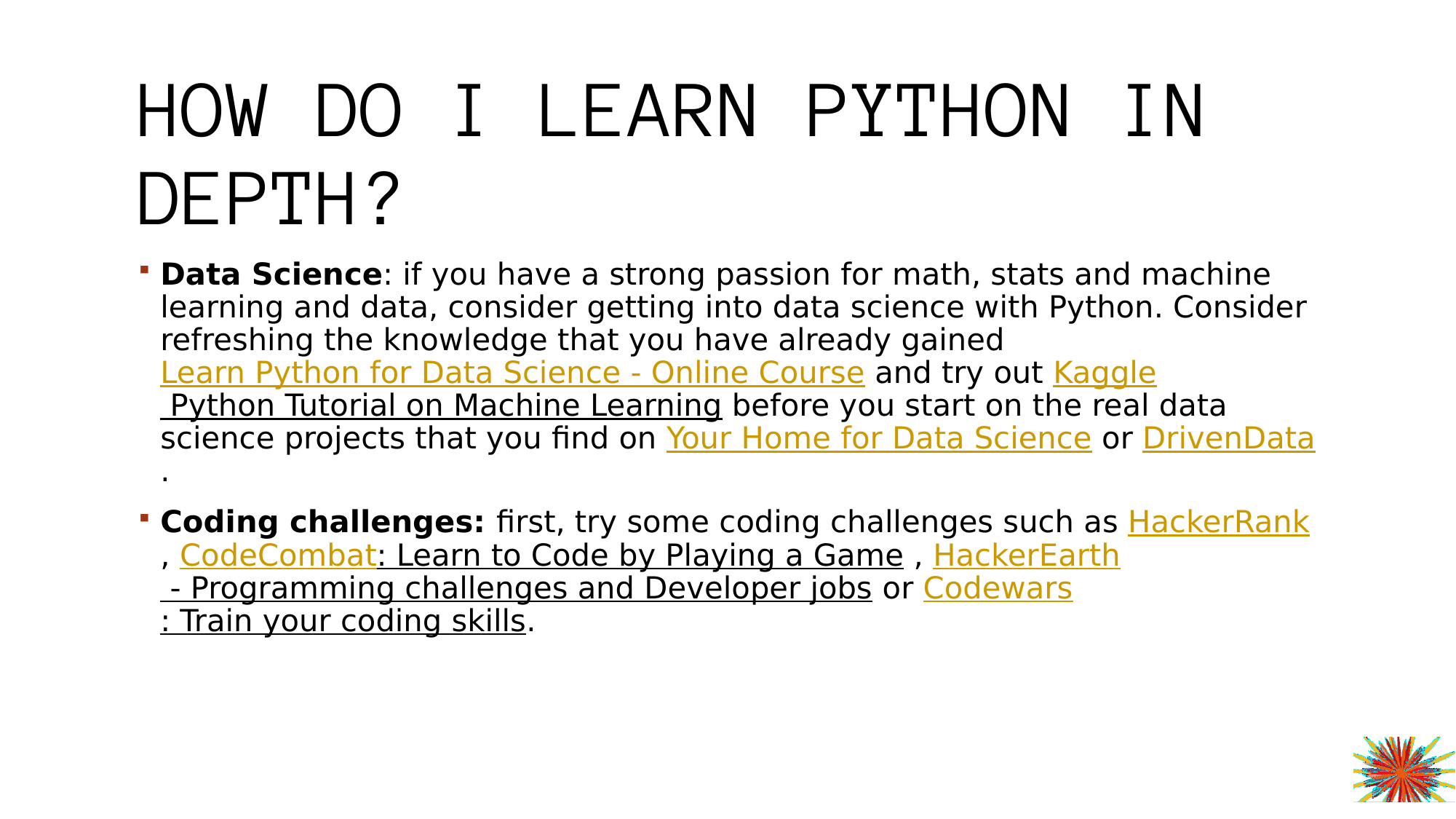

# How do I learn Python in depth?
Data Science: if you have a strong passion for math, stats and machine learning and data, consider getting into data science with Python. Consider refreshing the knowledge that you have already gained Learn Python for Data Science - Online Course and try out Kaggle Python Tutorial on Machine Learning before you start on the real data science projects that you find on Your Home for Data Science or DrivenData.
Coding challenges: first, try some coding challenges such as HackerRank, CodeCombat: Learn to Code by Playing a Game , HackerEarth - Programming challenges and Developer jobs or Codewars: Train your coding skills.